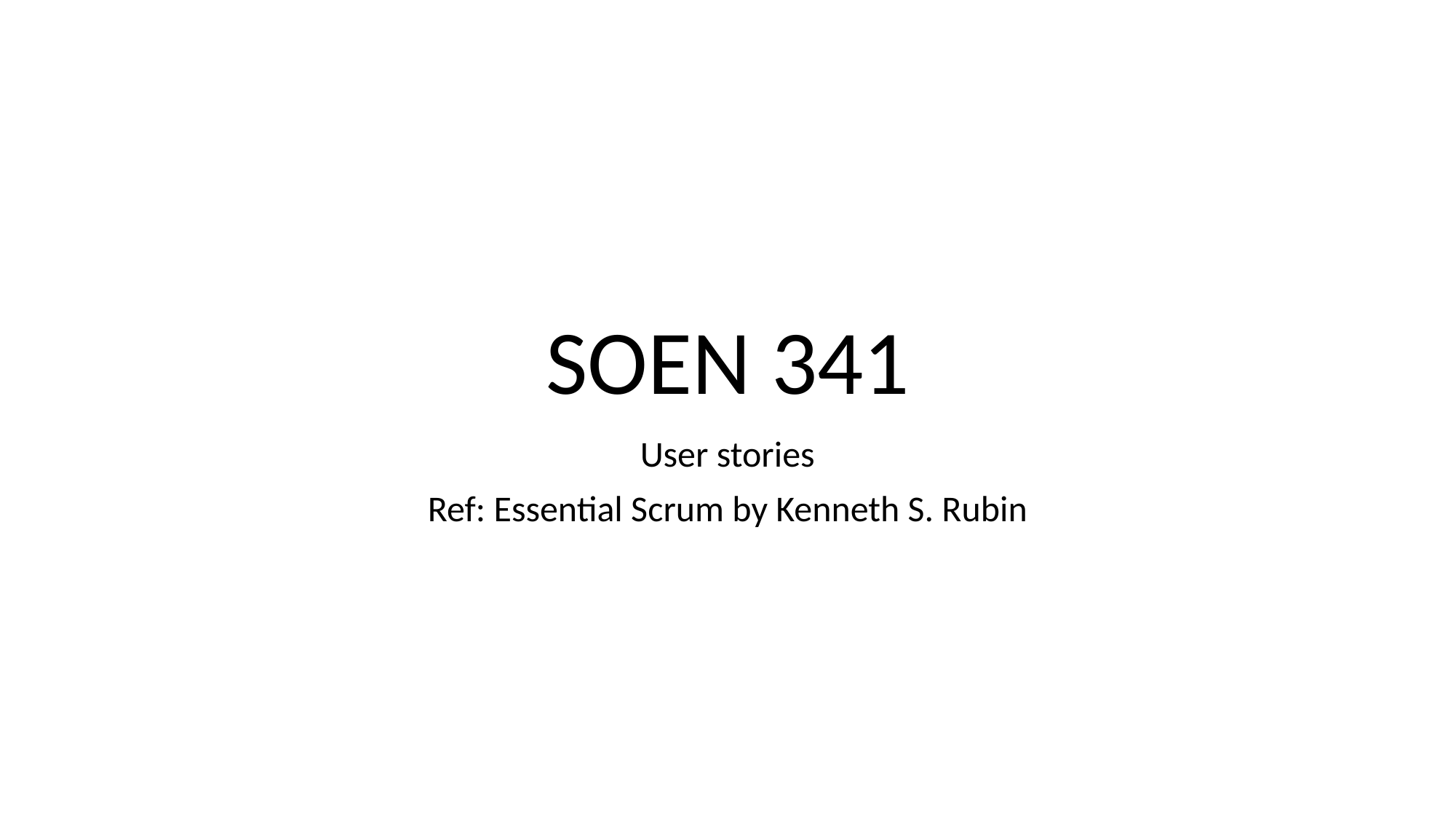

# SOEN 341
User stories
Ref: Essential Scrum by Kenneth S. Rubin